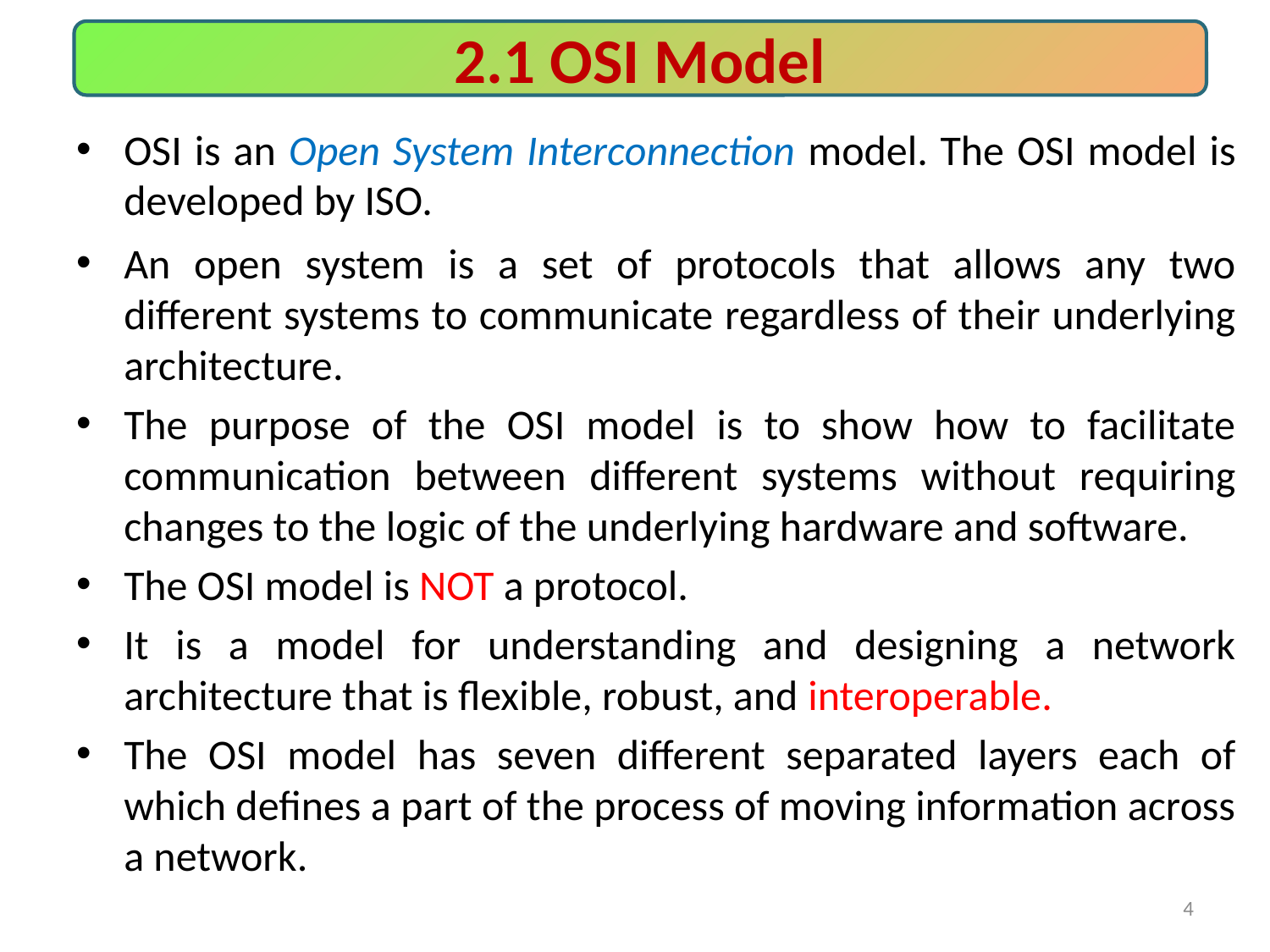

2.1 OSI Model
OSI is an Open System Interconnection model. The OSI model is developed by ISO.
An open system is a set of protocols that allows any two different systems to communicate regardless of their underlying architecture.
The purpose of the OSI model is to show how to facilitate communication between different systems without requiring changes to the logic of the underlying hardware and software.
The OSI model is NOT a protocol.
It is a model for understanding and designing a network architecture that is flexible, robust, and interoperable.
The OSI model has seven different separated layers each of which defines a part of the process of moving information across a network.
4